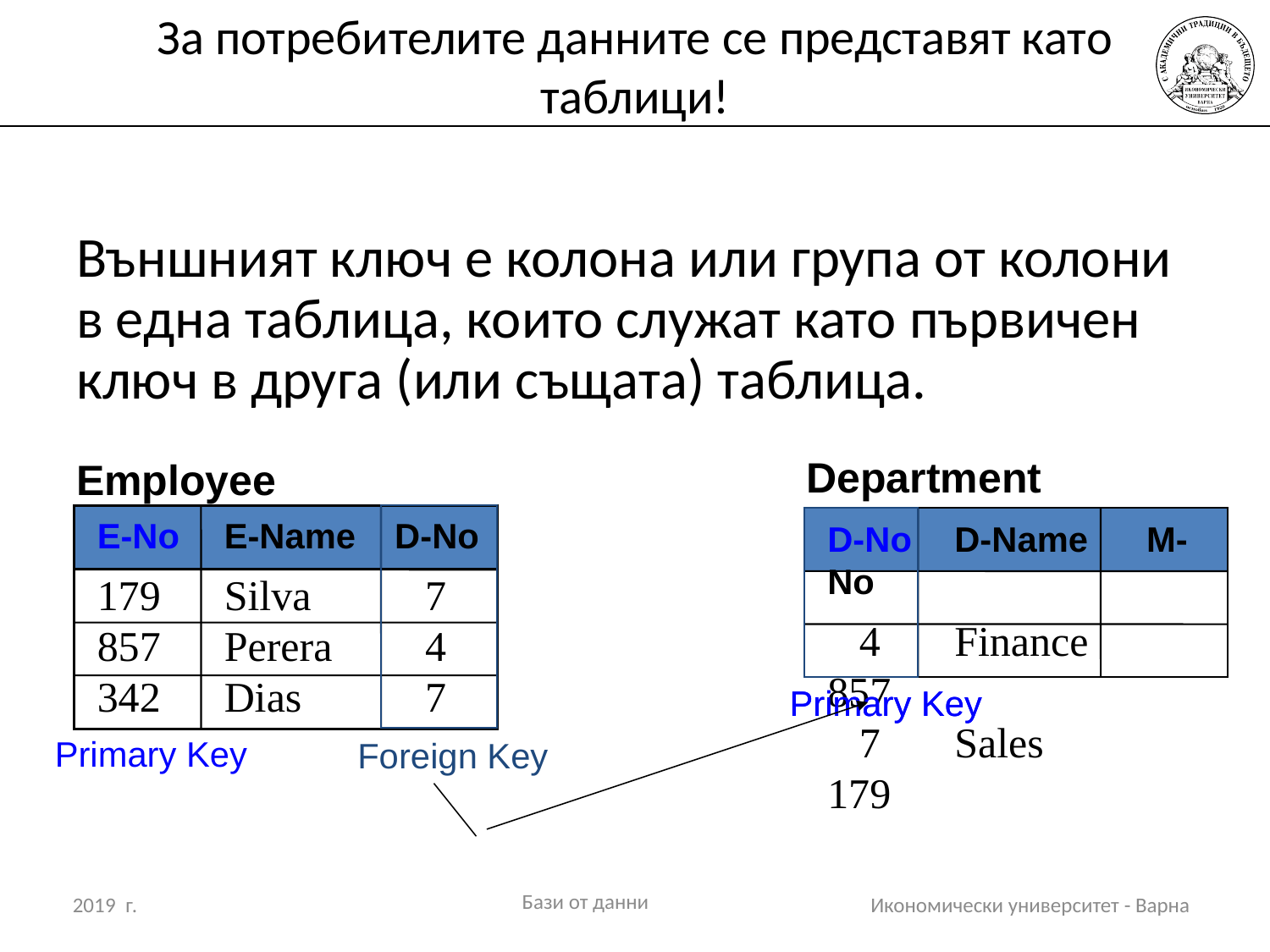

# За потребителите данните се представят като таблици!
Външният ключ е колона или група от колони в една таблица, които служат като първичен ключ в друга (или същата) таблица.
Department
Employee

E-No	E-Name    D-No
179	Silva	       7
857	Perera	       4
342	Dias	       7

D-No	D-Name      M-No
   4	Finance     	857
   7	Sales	      	179

Primary Key
Primary Key

Primary Key
Foreign Key

Бази от данни
2019  г.
Икономически университет - Варна